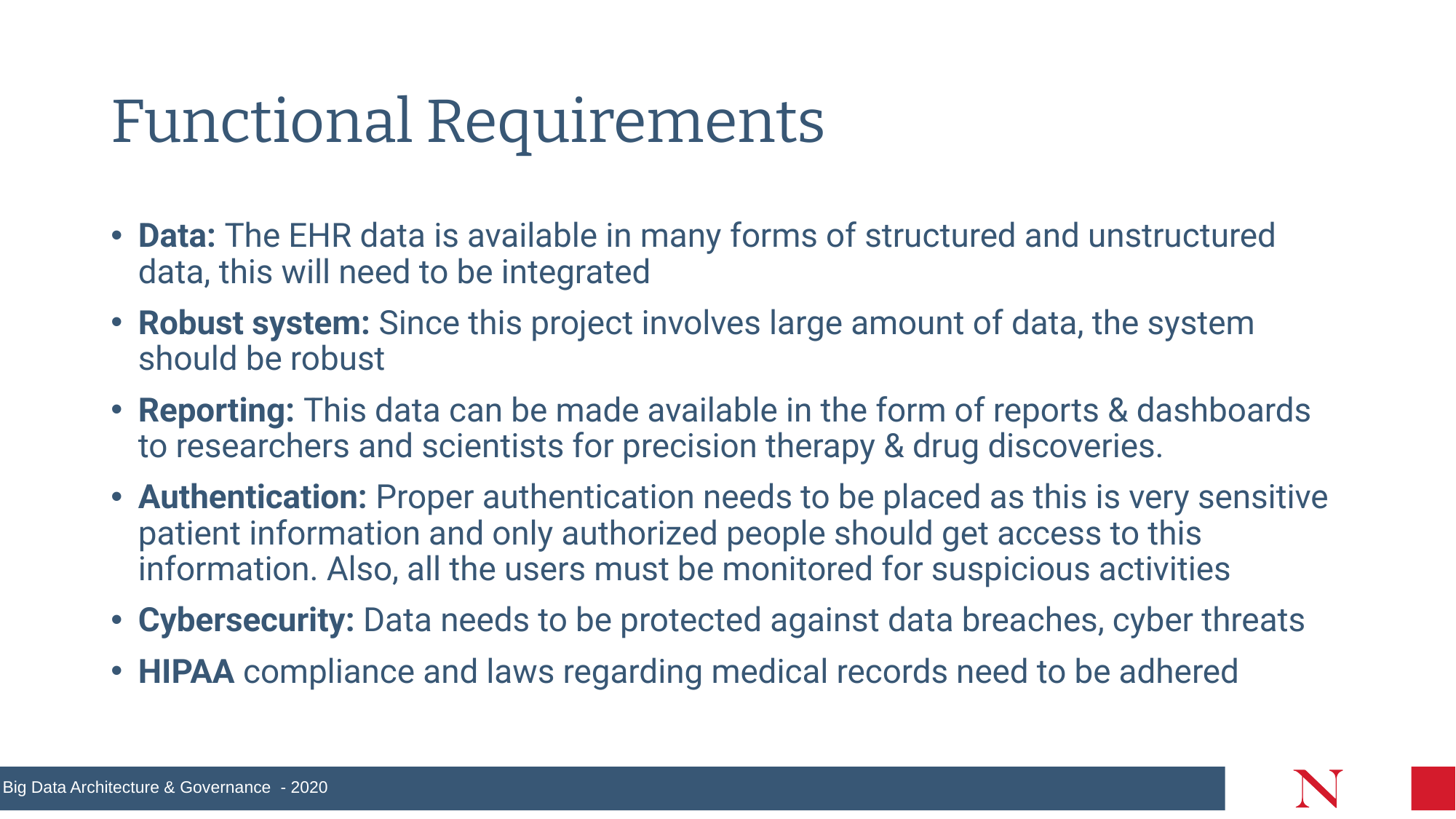

# Functional Requirements
Data: The EHR data is available in many forms of structured and unstructured data, this will need to be integrated
Robust system: Since this project involves large amount of data, the system should be robust
Reporting: This data can be made available in the form of reports & dashboards to researchers and scientists for precision therapy & drug discoveries.
Authentication: Proper authentication needs to be placed as this is very sensitive patient information and only authorized people should get access to this information. Also, all the users must be monitored for suspicious activities
Cybersecurity: Data needs to be protected against data breaches, cyber threats
HIPAA compliance and laws regarding medical records need to be adhered